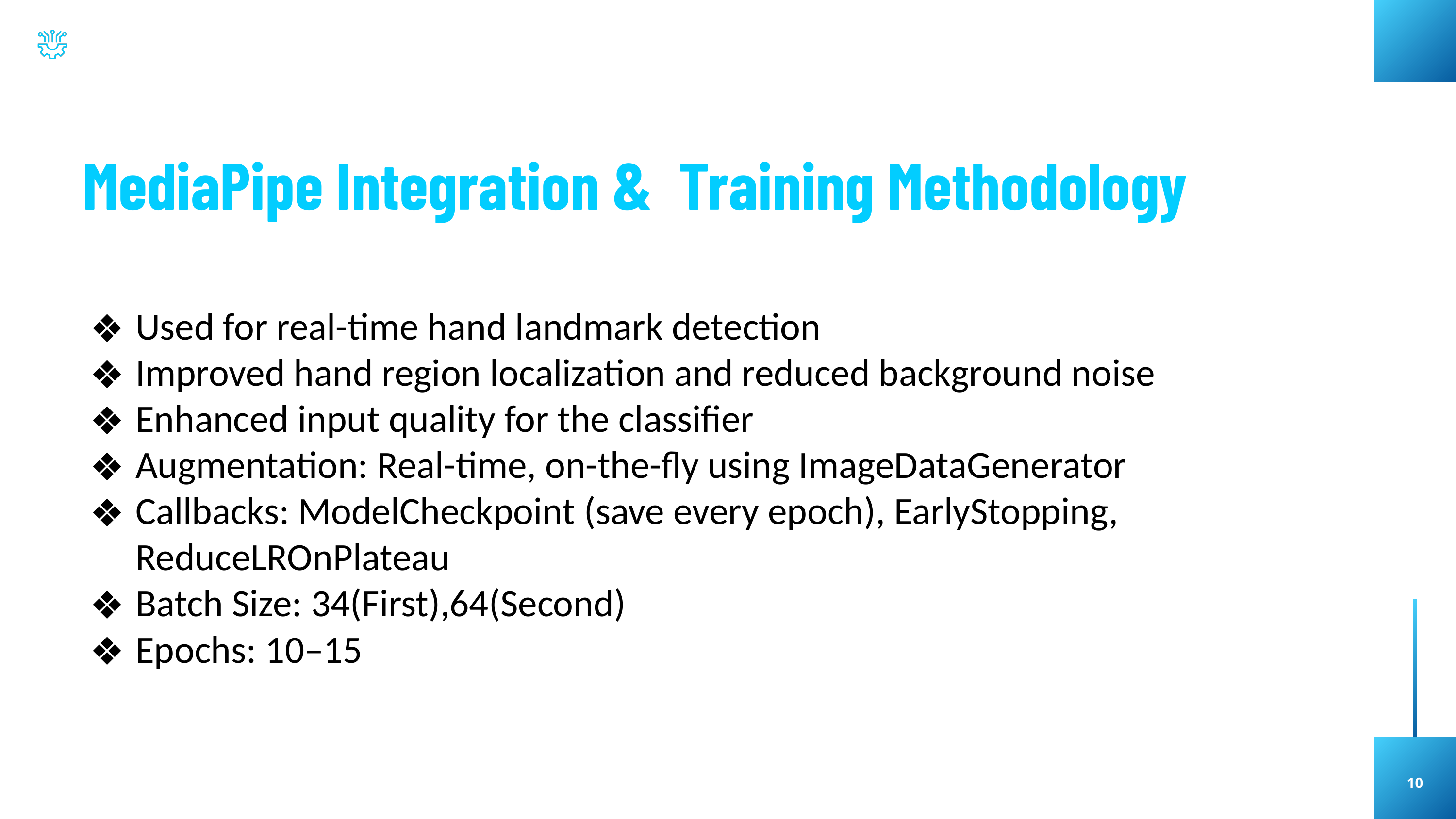

MediaPipe Integration &  Training Methodology
Used for real-time hand landmark detection
Improved hand region localization and reduced background noise
Enhanced input quality for the classifier
Augmentation: Real-time, on-the-fly using ImageDataGenerator
Callbacks: ModelCheckpoint (save every epoch), EarlyStopping, ReduceLROnPlateau
Batch Size: 34(First),64(Second)
Epochs: 10–15

10